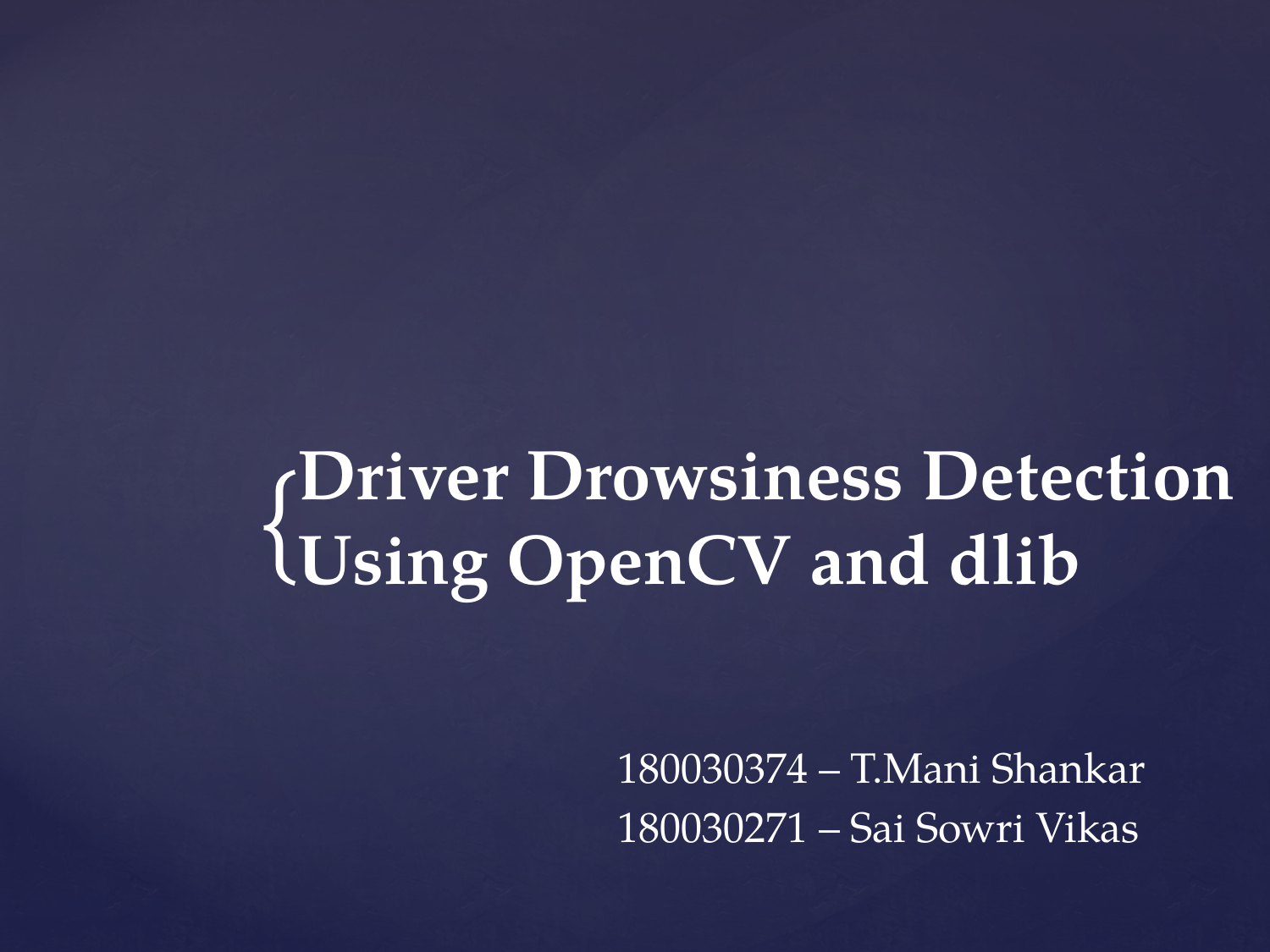

# Driver Drowsiness Detection Using OpenCV and dlib
180030374 – T.Mani Shankar
180030271 – Sai Sowri Vikas